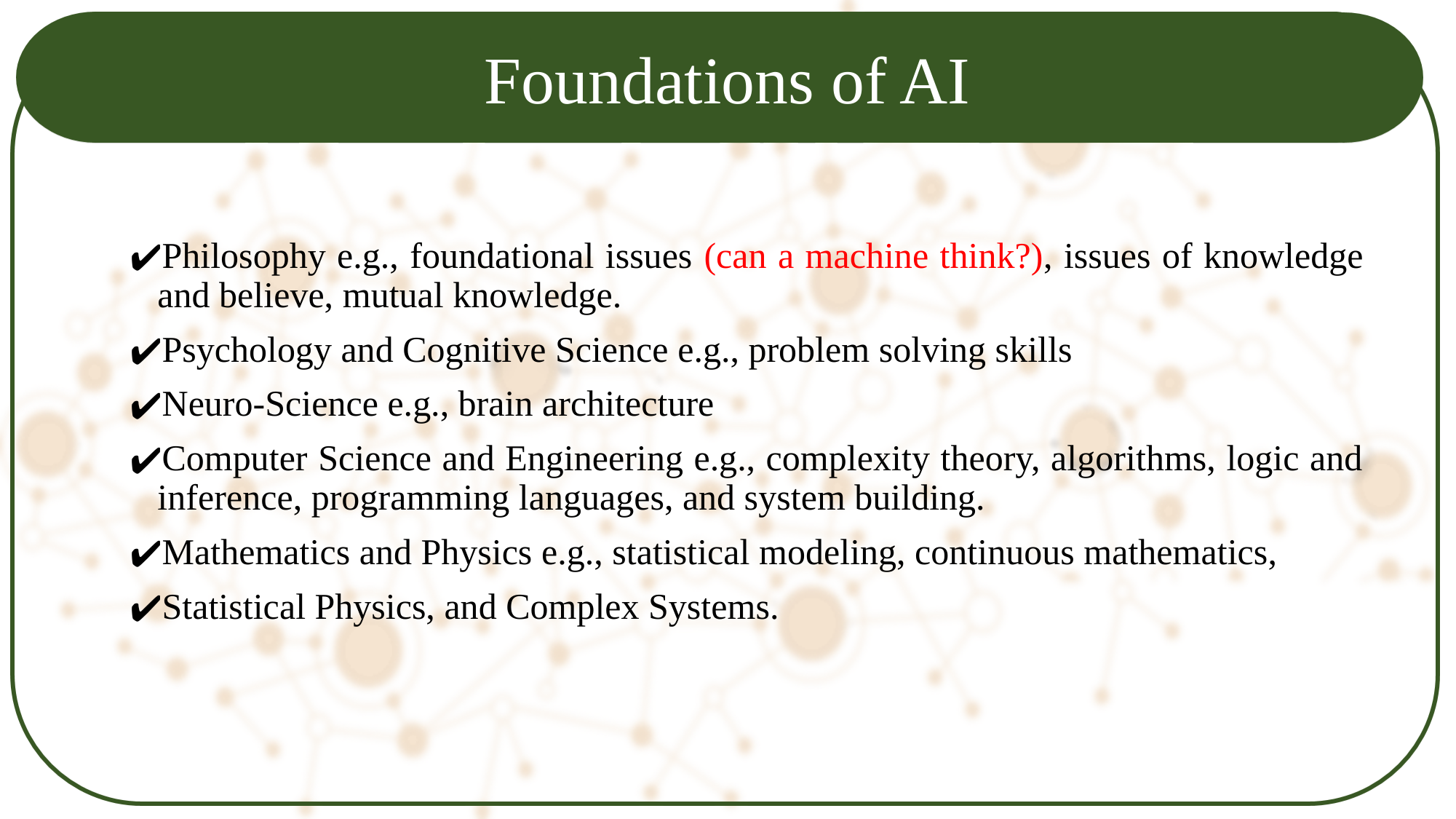

# Foundations of AI
Philosophy e.g., foundational issues (can a machine think?), issues of knowledge and believe, mutual knowledge.
Psychology and Cognitive Science e.g., problem solving skills
Neuro-Science e.g., brain architecture
Computer Science and Engineering e.g., complexity theory, algorithms, logic and inference, programming languages, and system building.
Mathematics and Physics e.g., statistical modeling, continuous mathematics,
Statistical Physics, and Complex Systems.